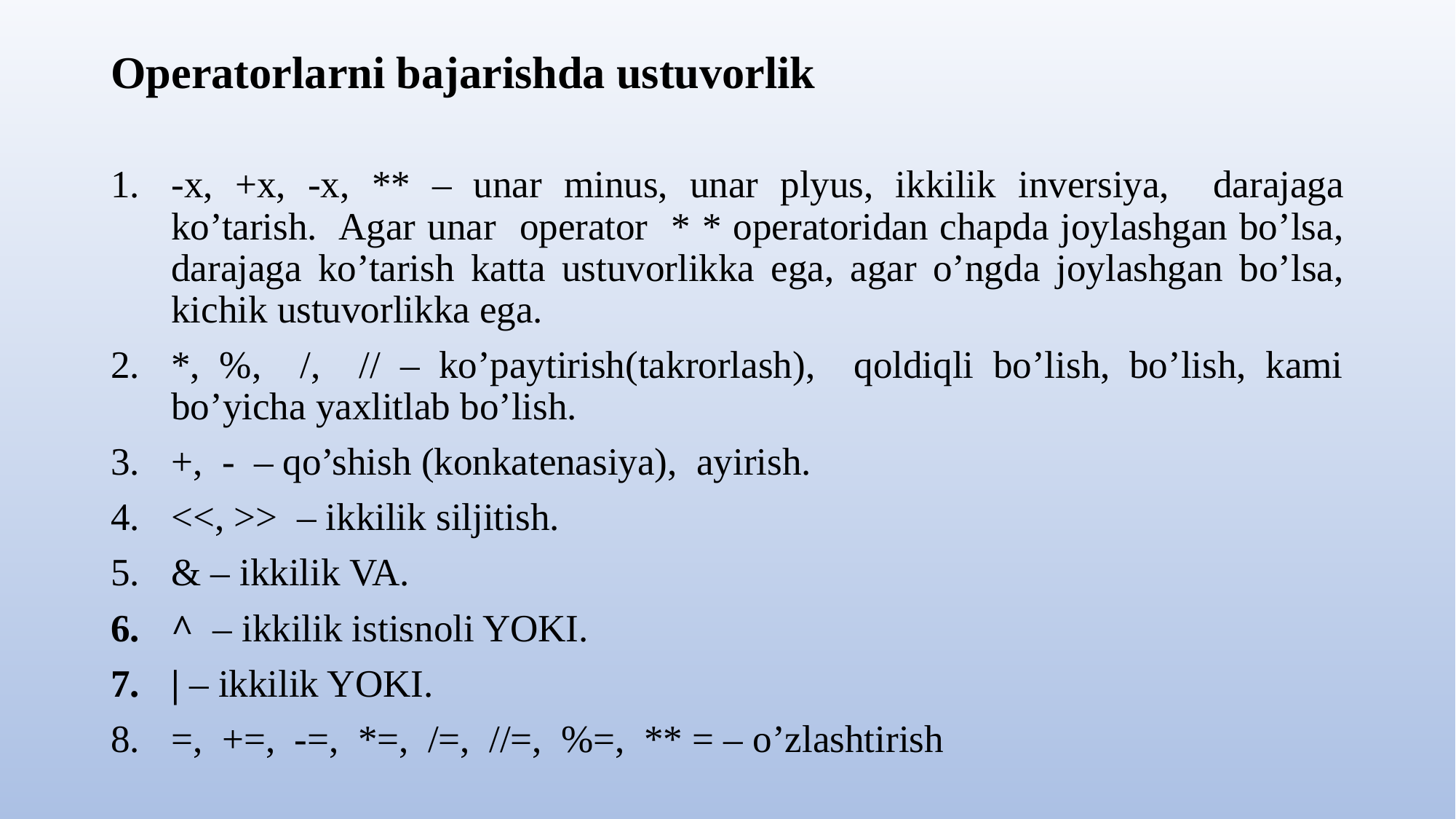

# Operatorlarni bajarishda ustuvorlik
-х, +х, -х, ** – unar minus, unar plyus, ikkilik inversiya,  darajaga ko’tarish.  Agar unar  operator  * * operatoridan chapda joylashgan bo’lsa, darajaga ko’tarish katta ustuvorlikka ega, agar o’ngda joylashgan bo’lsa, kichik ustuvorlikka ega.
*, %,  /,  // – ko’paytirish(takrorlash),  qoldiqli bo’lish, bo’lish, kami bo’yicha yaxlitlab bo’lish.
+,  -  – qo’shish (konkatenasiya),  ayirish.
<<, >>  – ikkilik siljitish.
& – ikkilik VA.
^  – ikkilik istisnoli YOKI.
| – ikkilik YOKI.
=,  +=,  -=,  *=,  /=,  //=,  %=,  ** = – o’zlashtirish